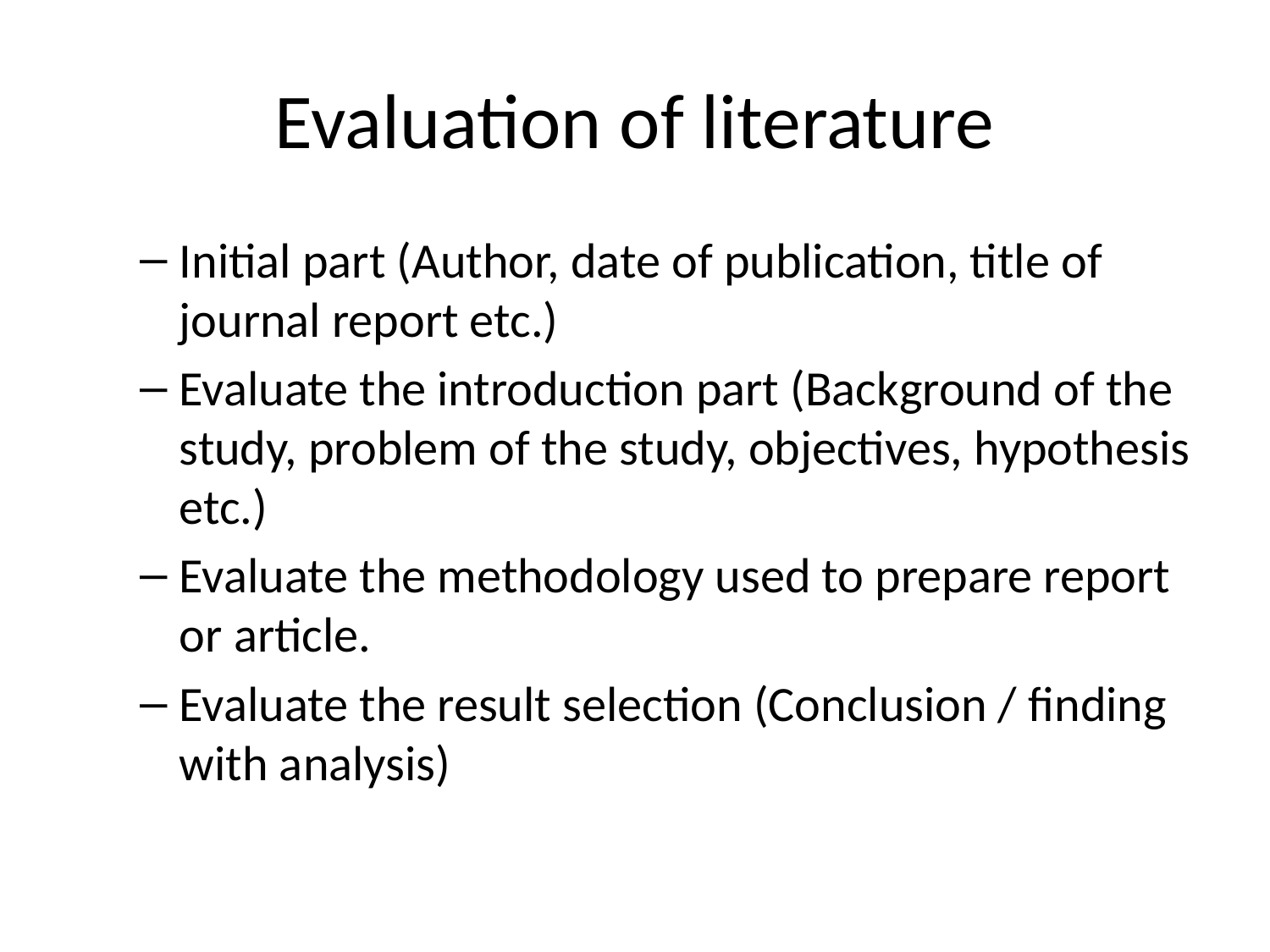

# Evaluation of literature
Initial part (Author, date of publication, title of journal report etc.)
Evaluate the introduction part (Background of the study, problem of the study, objectives, hypothesis etc.)
Evaluate the methodology used to prepare report or article.
Evaluate the result selection (Conclusion / finding with analysis)